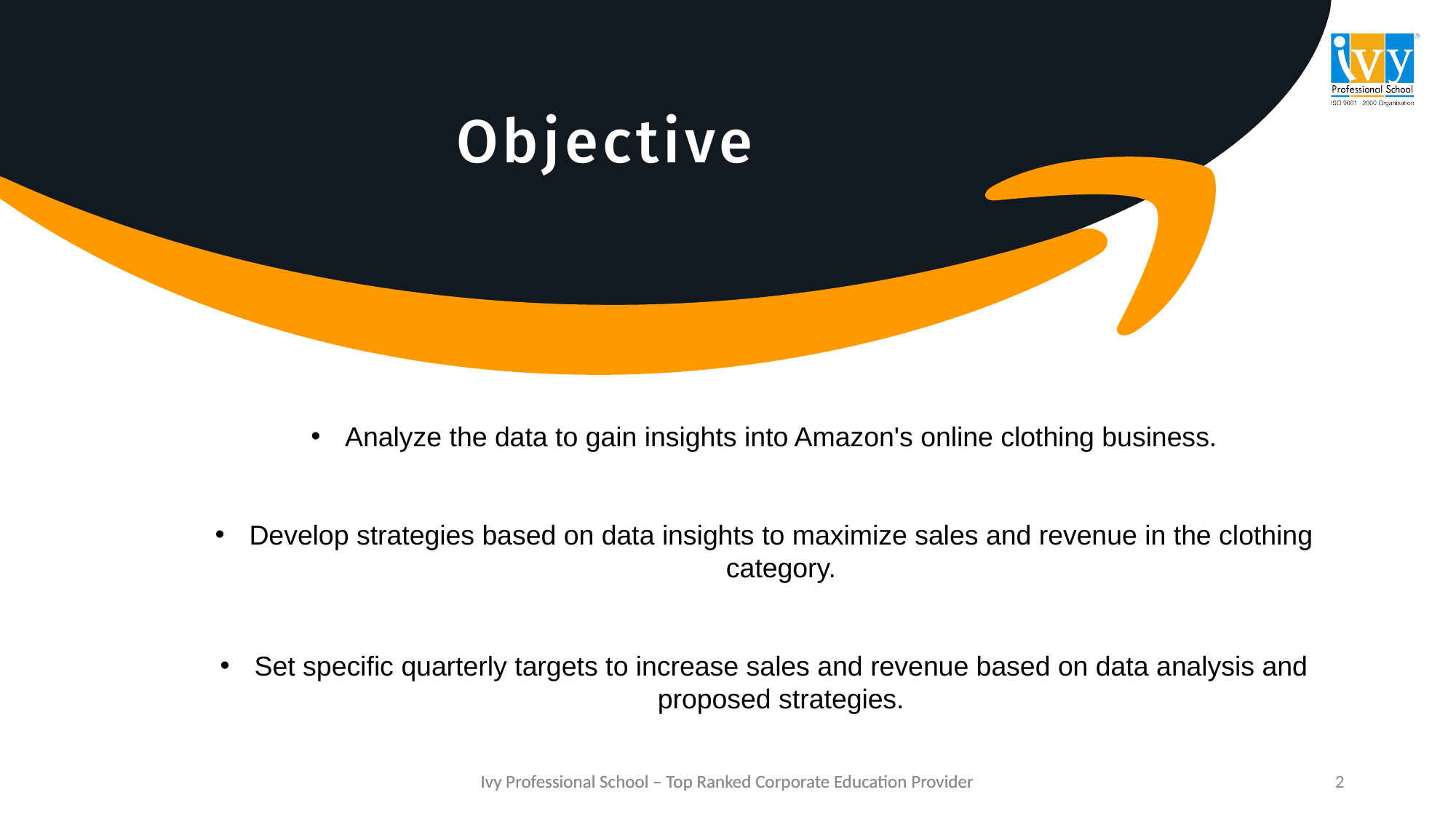

Objective

Analyze the data to gain insights into Amazon's online clothing business.

Develop strategies based on data insights to maximize sales and revenue in the clothing category.

Set specific quarterly targets to increase sales and revenue based on data analysis and proposed strategies.
2